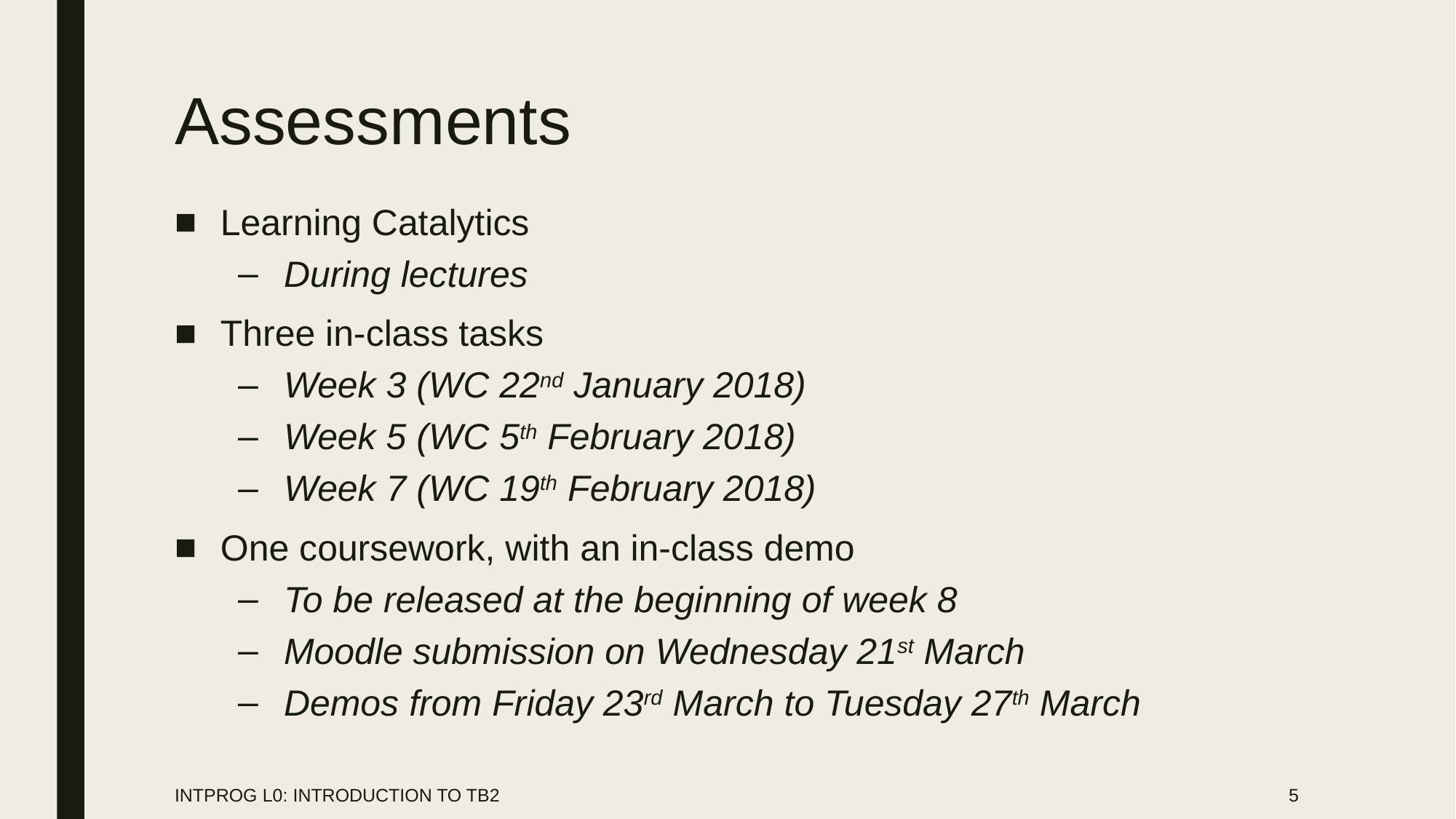

# Assessments
Learning Catalytics
During lectures
Three in-class tasks
Week 3 (WC 22nd January 2018)
Week 5 (WC 5th February 2018)
Week 7 (WC 19th February 2018)
One coursework, with an in-class demo
To be released at the beginning of week 8
Moodle submission on Wednesday 21st March
Demos from Friday 23rd March to Tuesday 27th March
INTPROG L0: INTRODUCTION TO TB2
5